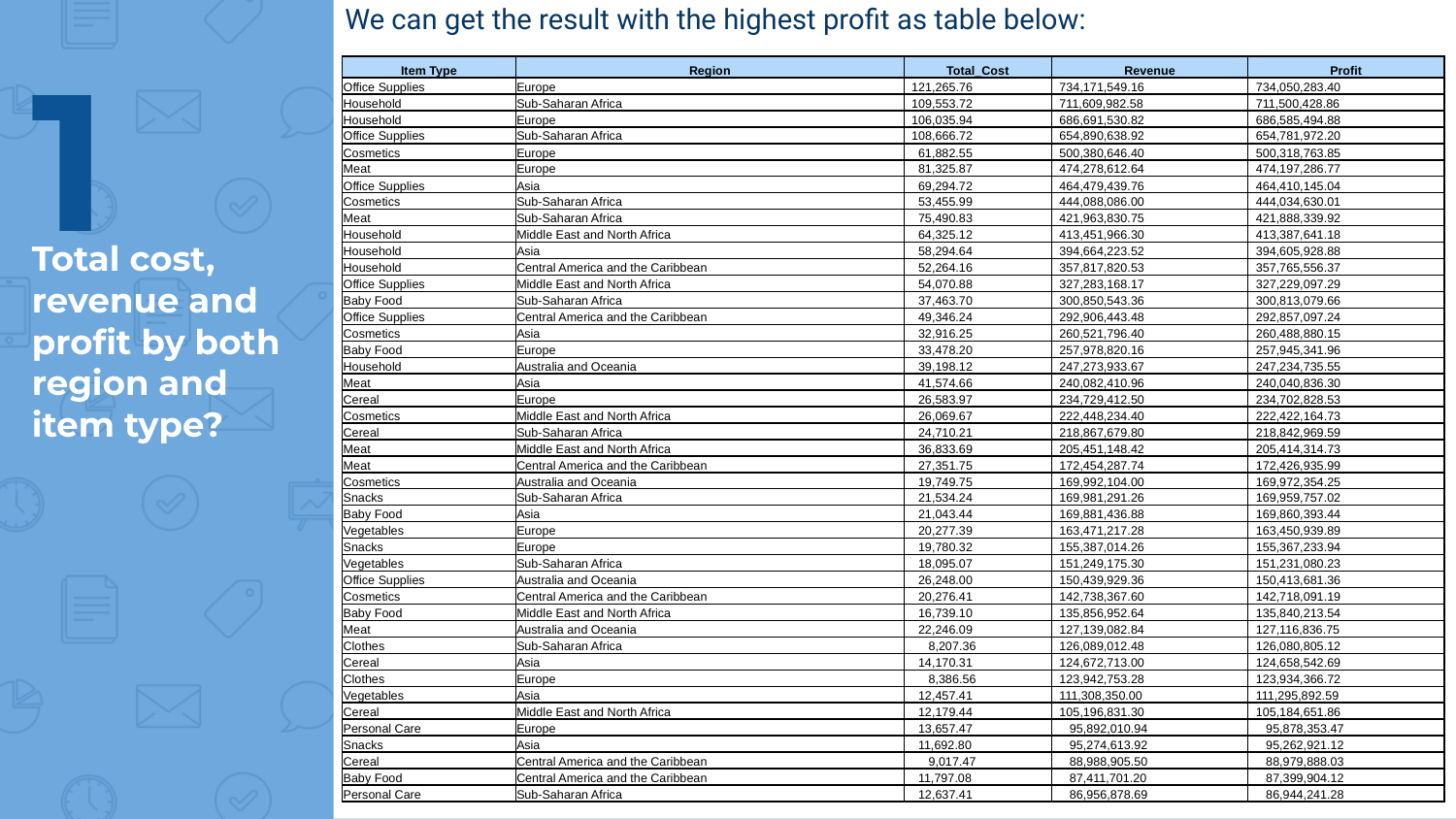

We can get the result with the highest profit as table below:

1
| Item Type | Region | Total\_Cost | Revenue | Profit |
| --- | --- | --- | --- | --- |
| Office Supplies | Europe | 121,265.76 | 734,171,549.16 | 734,050,283.40 |
| Household | Sub-Saharan Africa | 109,553.72 | 711,609,982.58 | 711,500,428.86 |
| Household | Europe | 106,035.94 | 686,691,530.82 | 686,585,494.88 |
| Office Supplies | Sub-Saharan Africa | 108,666.72 | 654,890,638.92 | 654,781,972.20 |
| Cosmetics | Europe | 61,882.55 | 500,380,646.40 | 500,318,763.85 |
| Meat | Europe | 81,325.87 | 474,278,612.64 | 474,197,286.77 |
| Office Supplies | Asia | 69,294.72 | 464,479,439.76 | 464,410,145.04 |
| Cosmetics | Sub-Saharan Africa | 53,455.99 | 444,088,086.00 | 444,034,630.01 |
| Meat | Sub-Saharan Africa | 75,490.83 | 421,963,830.75 | 421,888,339.92 |
| Household | Middle East and North Africa | 64,325.12 | 413,451,966.30 | 413,387,641.18 |
| Household | Asia | 58,294.64 | 394,664,223.52 | 394,605,928.88 |
| Household | Central America and the Caribbean | 52,264.16 | 357,817,820.53 | 357,765,556.37 |
| Office Supplies | Middle East and North Africa | 54,070.88 | 327,283,168.17 | 327,229,097.29 |
| Baby Food | Sub-Saharan Africa | 37,463.70 | 300,850,543.36 | 300,813,079.66 |
| Office Supplies | Central America and the Caribbean | 49,346.24 | 292,906,443.48 | 292,857,097.24 |
| Cosmetics | Asia | 32,916.25 | 260,521,796.40 | 260,488,880.15 |
| Baby Food | Europe | 33,478.20 | 257,978,820.16 | 257,945,341.96 |
| Household | Australia and Oceania | 39,198.12 | 247,273,933.67 | 247,234,735.55 |
| Meat | Asia | 41,574.66 | 240,082,410.96 | 240,040,836.30 |
| Cereal | Europe | 26,583.97 | 234,729,412.50 | 234,702,828.53 |
| Cosmetics | Middle East and North Africa | 26,069.67 | 222,448,234.40 | 222,422,164.73 |
| Cereal | Sub-Saharan Africa | 24,710.21 | 218,867,679.80 | 218,842,969.59 |
| Meat | Middle East and North Africa | 36,833.69 | 205,451,148.42 | 205,414,314.73 |
| Meat | Central America and the Caribbean | 27,351.75 | 172,454,287.74 | 172,426,935.99 |
| Cosmetics | Australia and Oceania | 19,749.75 | 169,992,104.00 | 169,972,354.25 |
| Snacks | Sub-Saharan Africa | 21,534.24 | 169,981,291.26 | 169,959,757.02 |
| Baby Food | Asia | 21,043.44 | 169,881,436.88 | 169,860,393.44 |
| Vegetables | Europe | 20,277.39 | 163,471,217.28 | 163,450,939.89 |
| Snacks | Europe | 19,780.32 | 155,387,014.26 | 155,367,233.94 |
| Vegetables | Sub-Saharan Africa | 18,095.07 | 151,249,175.30 | 151,231,080.23 |
| Office Supplies | Australia and Oceania | 26,248.00 | 150,439,929.36 | 150,413,681.36 |
| Cosmetics | Central America and the Caribbean | 20,276.41 | 142,738,367.60 | 142,718,091.19 |
| Baby Food | Middle East and North Africa | 16,739.10 | 135,856,952.64 | 135,840,213.54 |
| Meat | Australia and Oceania | 22,246.09 | 127,139,082.84 | 127,116,836.75 |
| Clothes | Sub-Saharan Africa | 8,207.36 | 126,089,012.48 | 126,080,805.12 |
| Cereal | Asia | 14,170.31 | 124,672,713.00 | 124,658,542.69 |
| Clothes | Europe | 8,386.56 | 123,942,753.28 | 123,934,366.72 |
| Vegetables | Asia | 12,457.41 | 111,308,350.00 | 111,295,892.59 |
| Cereal | Middle East and North Africa | 12,179.44 | 105,196,831.30 | 105,184,651.86 |
| Personal Care | Europe | 13,657.47 | 95,892,010.94 | 95,878,353.47 |
| Snacks | Asia | 11,692.80 | 95,274,613.92 | 95,262,921.12 |
| Cereal | Central America and the Caribbean | 9,017.47 | 88,988,905.50 | 88,979,888.03 |
| Baby Food | Central America and the Caribbean | 11,797.08 | 87,411,701.20 | 87,399,904.12 |
| Personal Care | Sub-Saharan Africa | 12,637.41 | 86,956,878.69 | 86,944,241.28 |
# Total cost, revenue and profit by both region and item type?